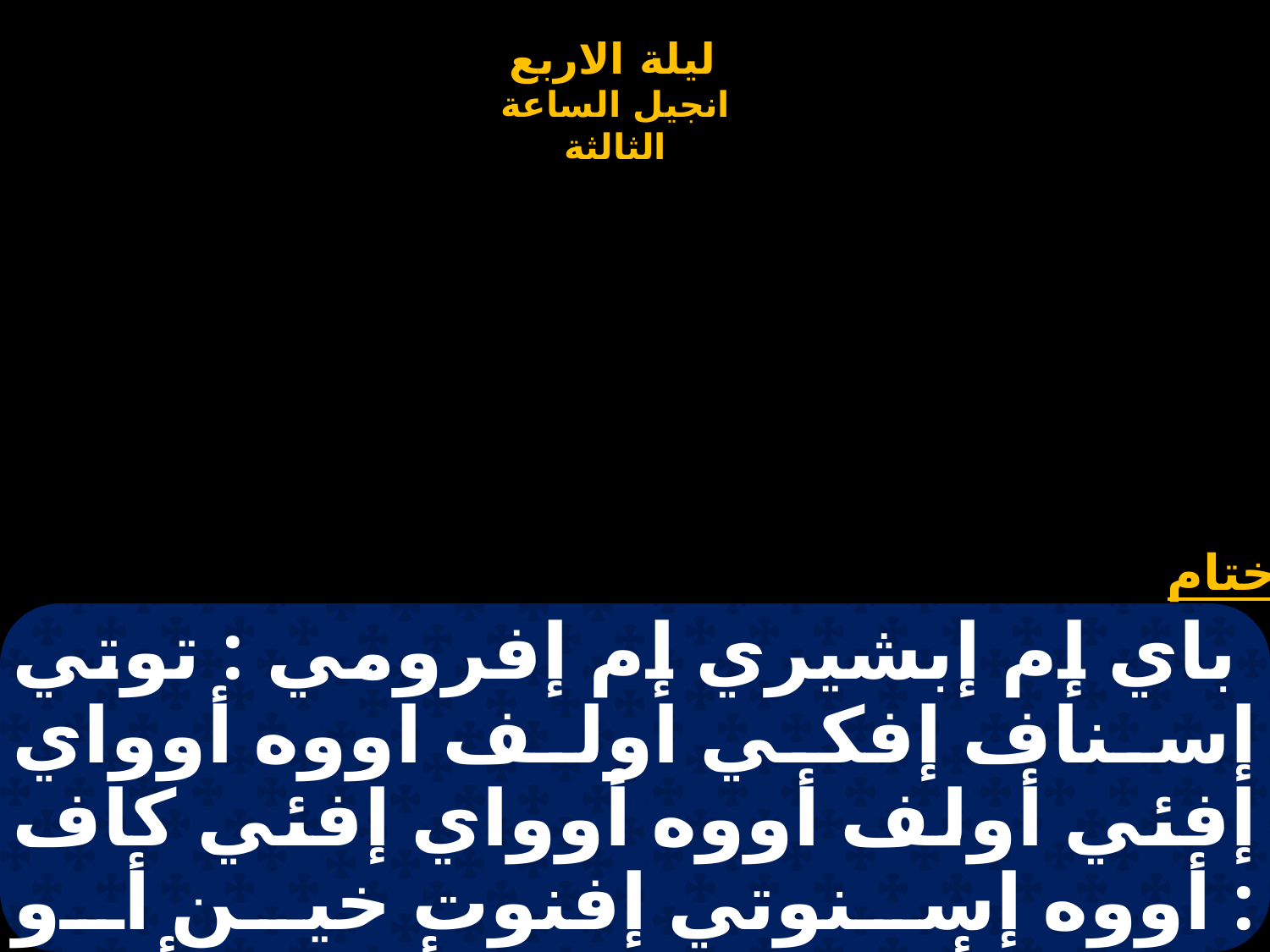

# باي إم إبشيري إم إفرومي : توتي إسناف إفكي اولف اووه أوواي إفئي أولف أووه أوواي إفئي كاف : أووه إسنوتي إفنوت خين أو إفني : أوإي إف إي أولس أووه أوإي إفئي كاس .